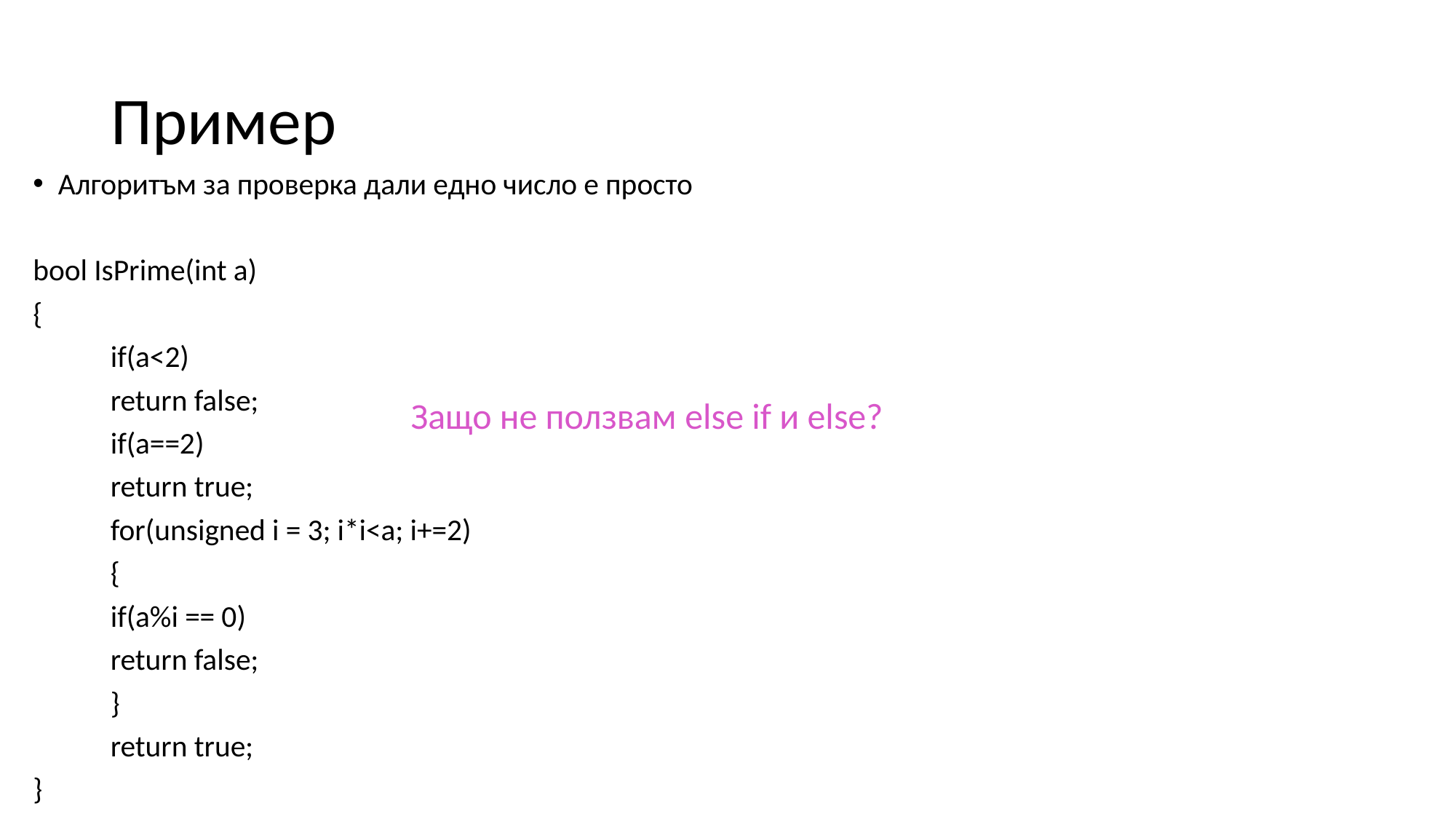

# Пример
Алгоритъм за проверка дали едно число е просто

bool IsPrime(int a)
{
	if(a<2)
	return false;
	if(a==2)
		return true;
	for(unsigned i = 3; i*i<a; i+=2)
	{
		if(a%i == 0)
			return false;
	}
	return true;
}
Защо не ползвам else if и else?